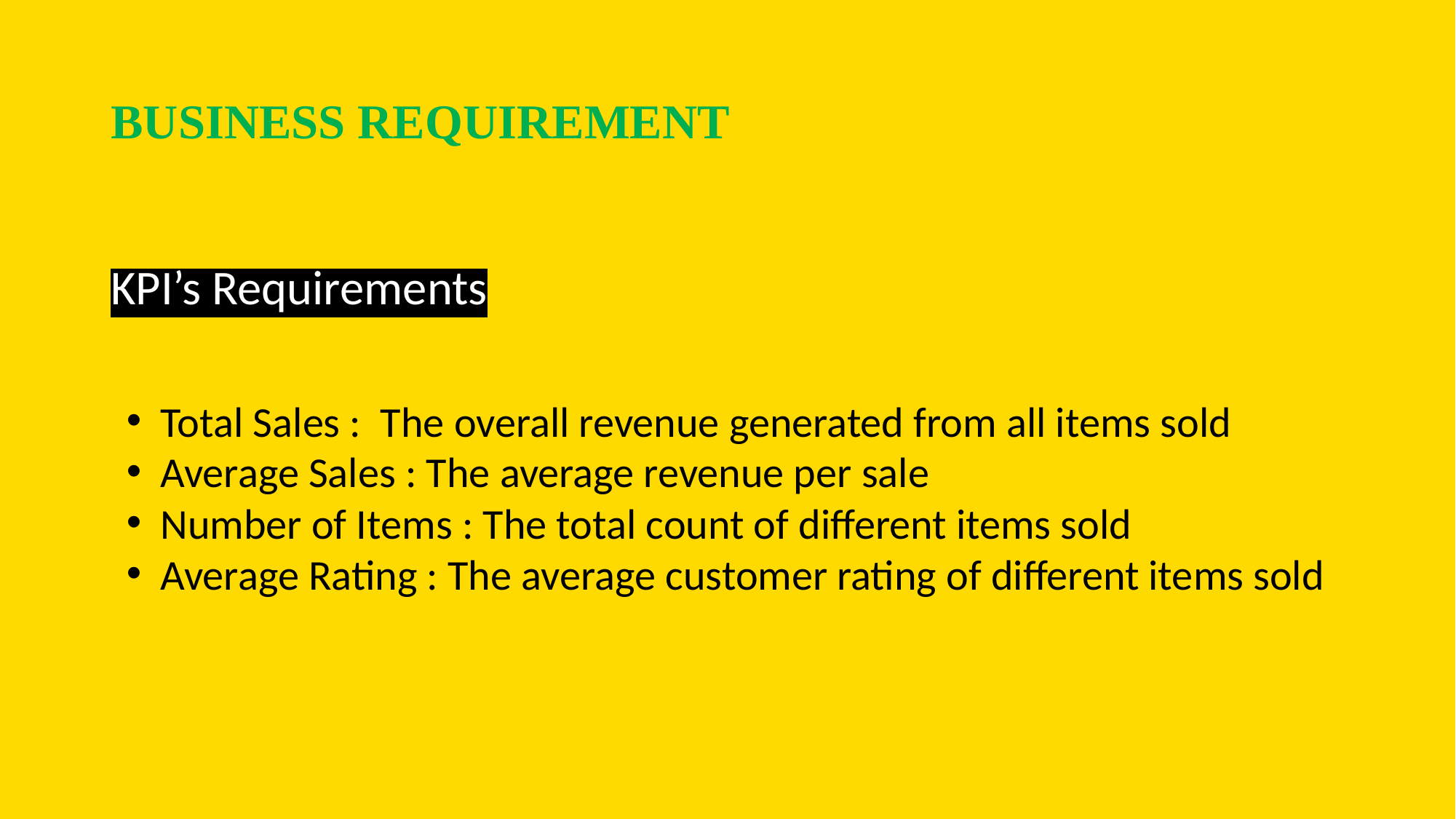

# BUSINESS REQUIREMENT
KPI’s Requirements

Total Sales :  The overall revenue generated from all items sold
Average Sales : The average revenue per sale
Number of Items : The total count of different items sold
Average Rating : The average customer rating of different items sold